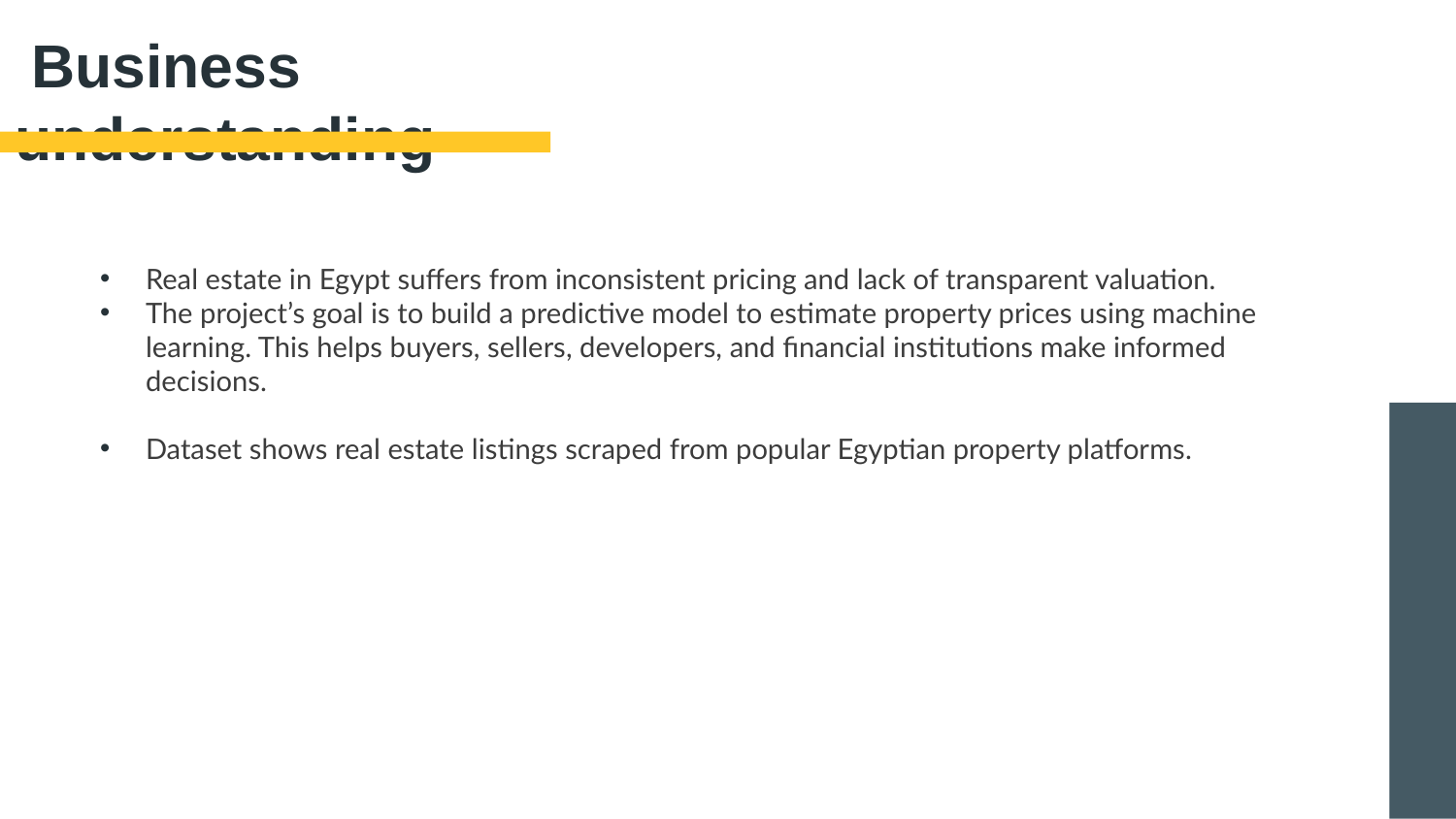

# Business understanding

Real estate in Egypt suffers from inconsistent pricing and lack of transparent valuation.
The project’s goal is to build a predictive model to estimate property prices using machine learning. This helps buyers, sellers, developers, and financial institutions make informed decisions.

Dataset shows real estate listings scraped from popular Egyptian property platforms.